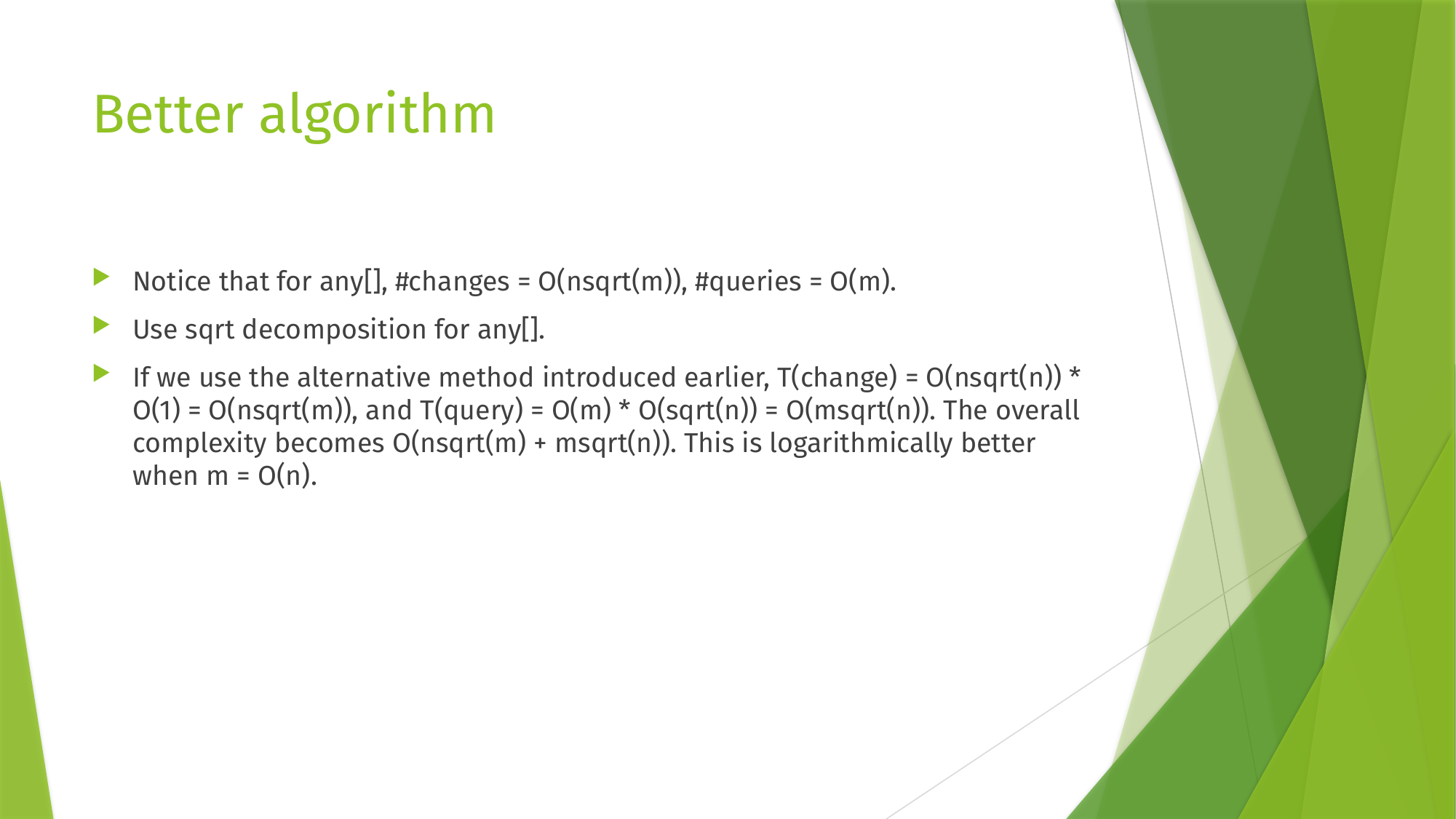

# Better algorithm
Notice that for any[], #changes = O(nsqrt(m)), #queries = O(m).
Use sqrt decomposition for any[].
If we use the alternative method introduced earlier, T(change) = O(nsqrt(n)) * O(1) = O(nsqrt(m)), and T(query) = O(m) * O(sqrt(n)) = O(msqrt(n)). The overall complexity becomes O(nsqrt(m) + msqrt(n)). This is logarithmically better when m = O(n).